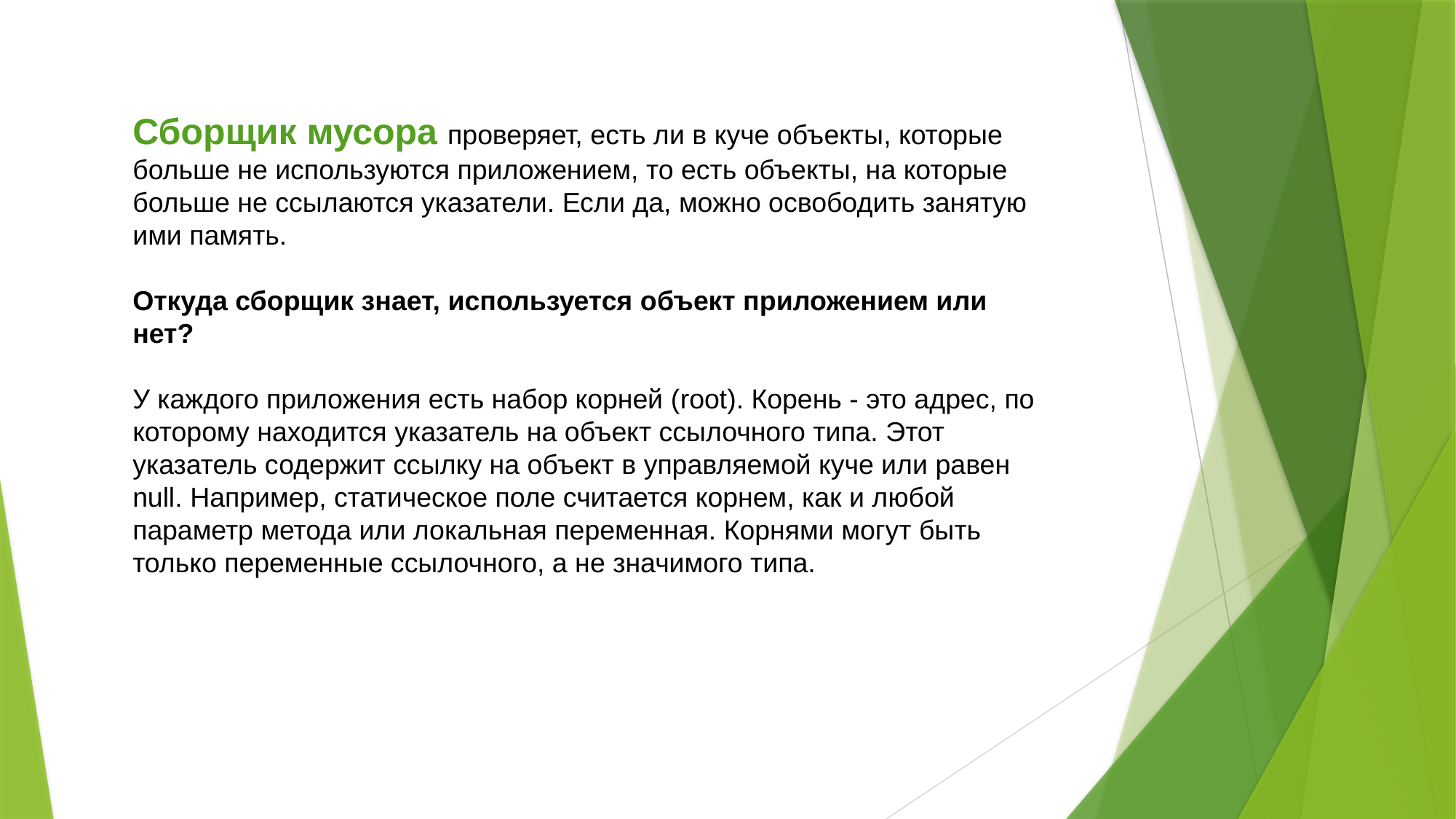

Сборщик мусора проверяет, есть ли в куче объекты, которые больше не используются приложением, то есть объекты, на которые больше не ссылаются указатели. Если да, можно освободить занятую ими память.

Откуда сборщик знает, используется объект приложением или нет?

У каждого приложения есть набор корней (root). Корень - это адрес, по которому находится указатель на объект ссылочного типа. Этот указатель содержит ссылку на объект в управляемой куче или равен null. Например, статическое поле считается корнем, как и любой параметр метода или локальная переменная. Корнями могут быть только переменные ссылочного, а не значимого типа.